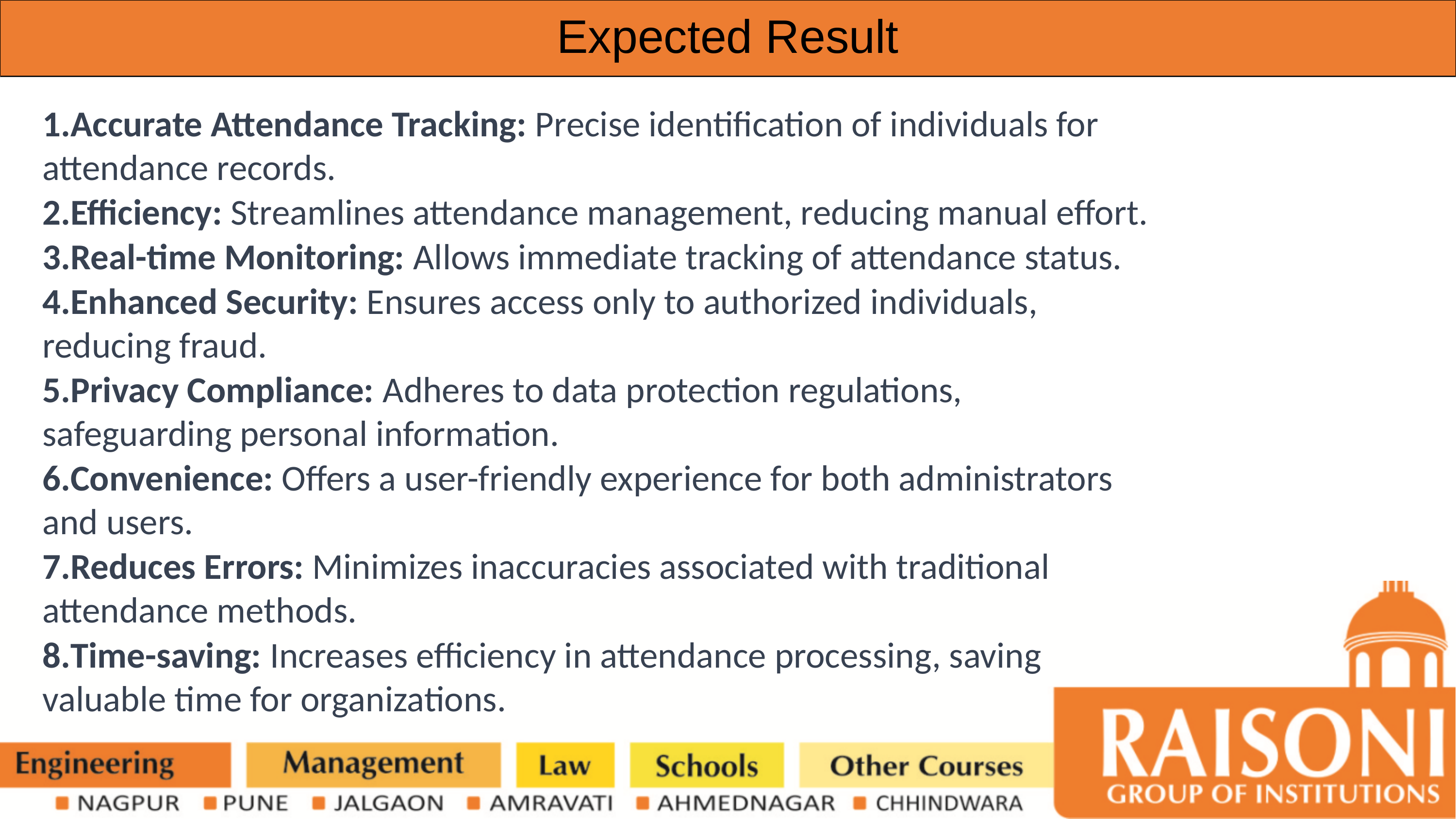

Expected Result

Accurate Attendance Tracking: Precise identification of individuals for attendance records.
Efficiency: Streamlines attendance management, reducing manual effort.
Real-time Monitoring: Allows immediate tracking of attendance status.
Enhanced Security: Ensures access only to authorized individuals, reducing fraud.
Privacy Compliance: Adheres to data protection regulations, safeguarding personal information.
Convenience: Offers a user-friendly experience for both administrators and users.
Reduces Errors: Minimizes inaccuracies associated with traditional attendance methods.
Time-saving: Increases efficiency in attendance processing, saving valuable time for organizations.